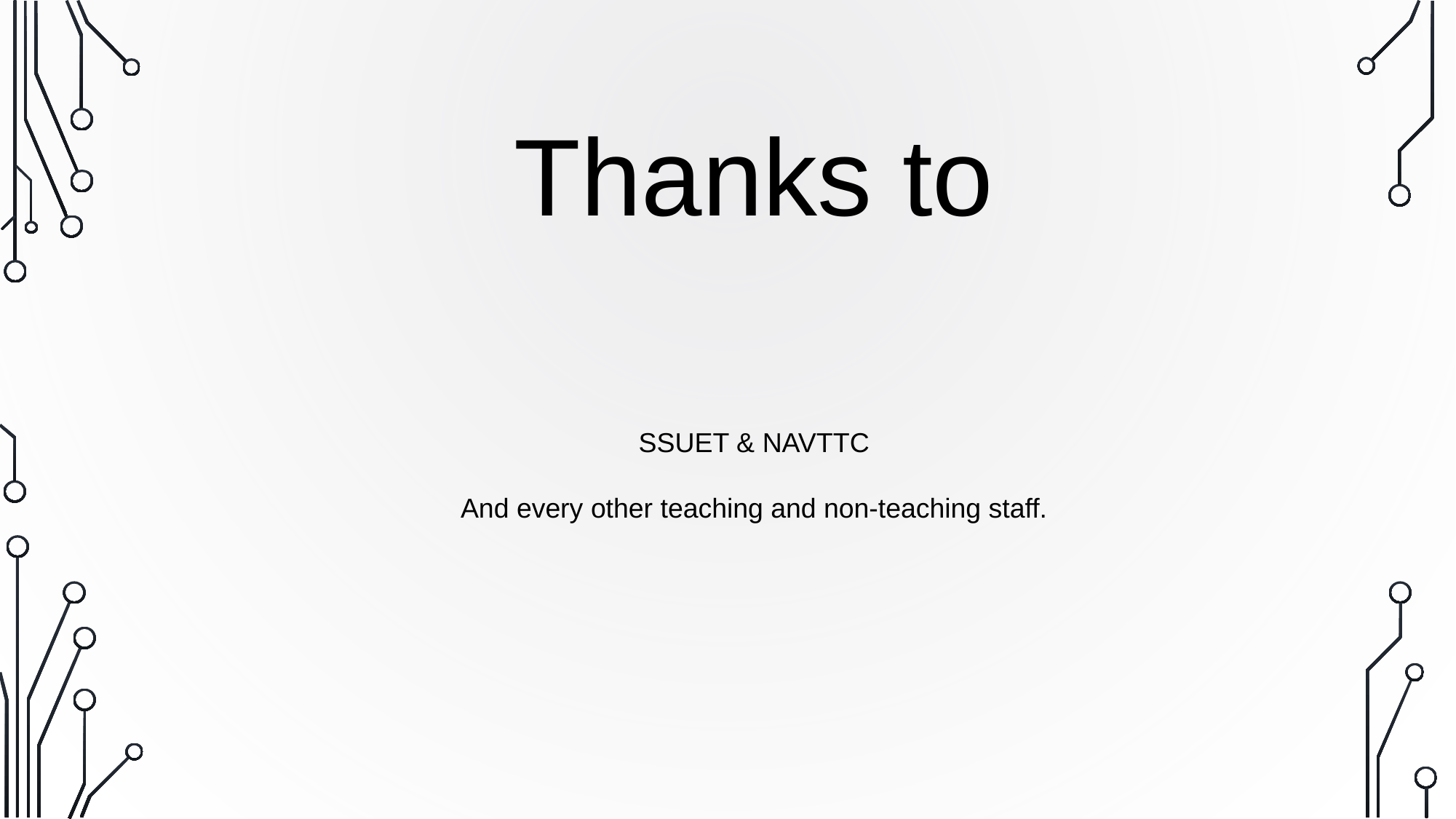

Thanks to
SSUET & NAVTTC

And every other teaching and non-teaching staff.